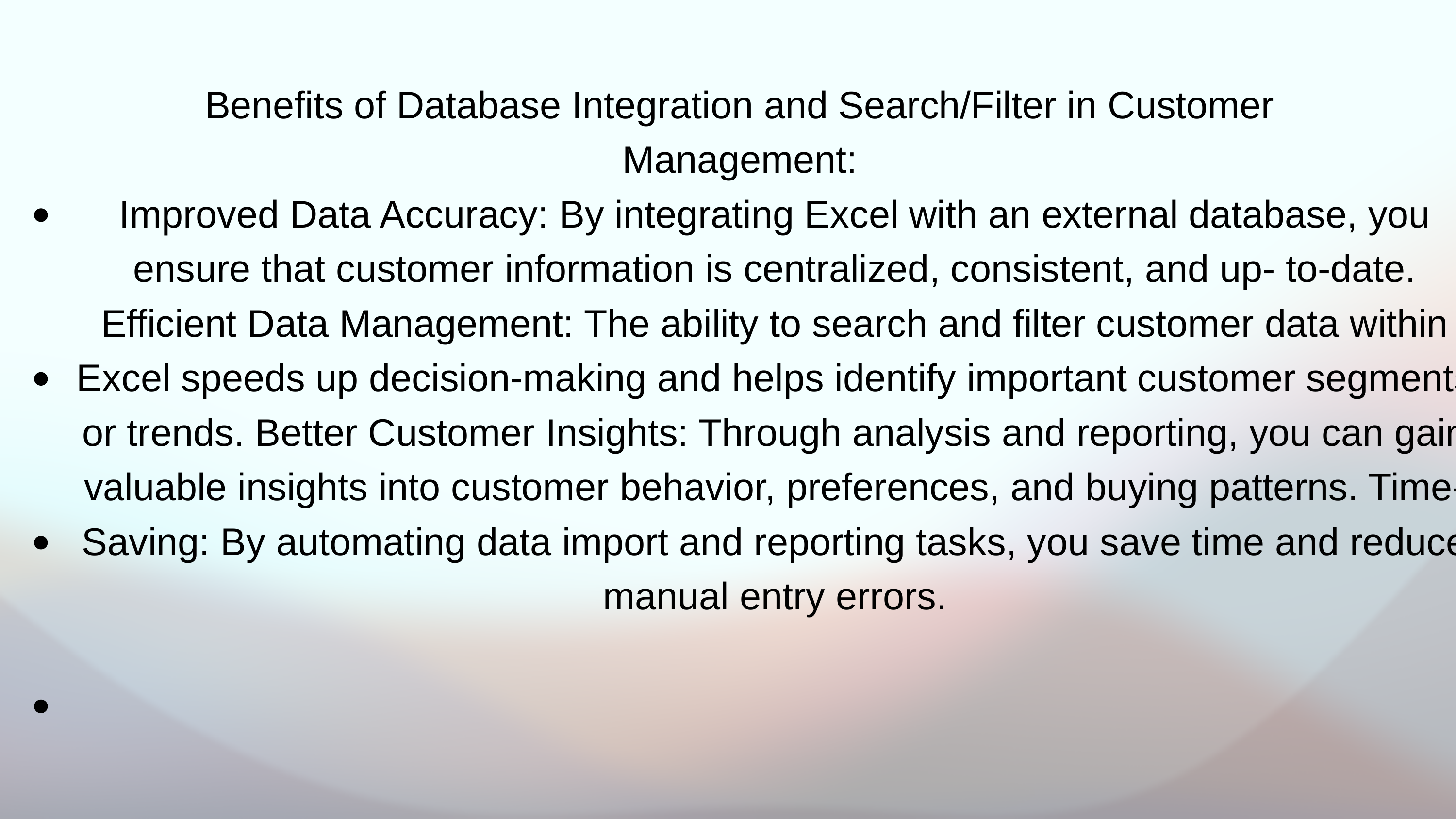

Benefits of Database Integration and Search/Filter in Customer Management:
Improved Data Accuracy: By integrating Excel with an external database, you ensure that customer information is centralized, consistent, and up- to-date. Efficient Data Management: The ability to search and filter customer data within Excel speeds up decision-making and helps identify important customer segments or trends. Better Customer Insights: Through analysis and reporting, you can gain valuable insights into customer behavior, preferences, and buying patterns. Time-Saving: By automating data import and reporting tasks, you save time and reduce manual entry errors.